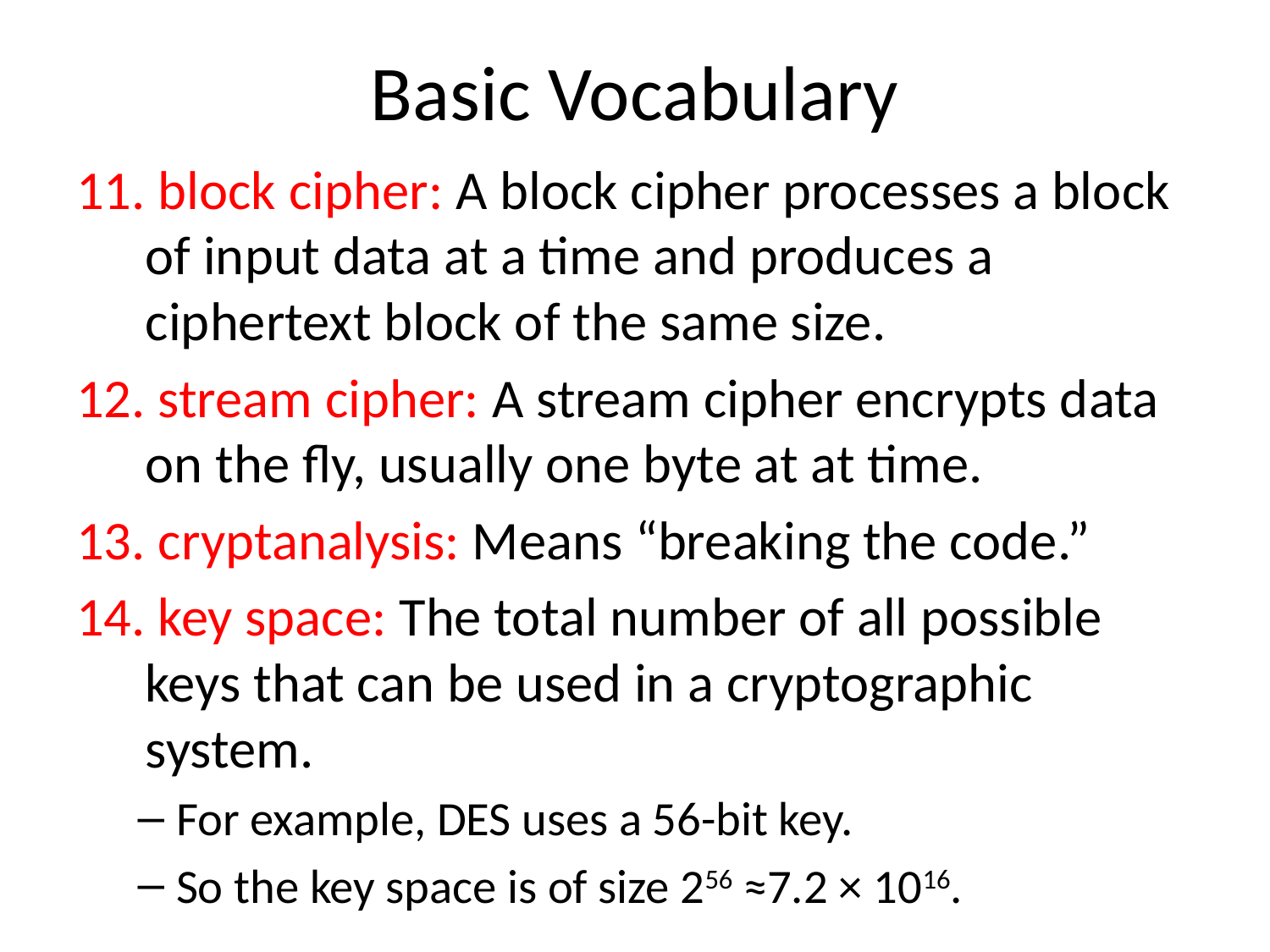

# Basic Vocabulary
 block cipher: A block cipher processes a block of input data at a time and produces a ciphertext block of the same size.
 stream cipher: A stream cipher encrypts data on the fly, usually one byte at at time.
 cryptanalysis: Means “breaking the code.”
 key space: The total number of all possible keys that can be used in a cryptographic system.
For example, DES uses a 56-bit key.
So the key space is of size 256 ≈7.2 × 1016.